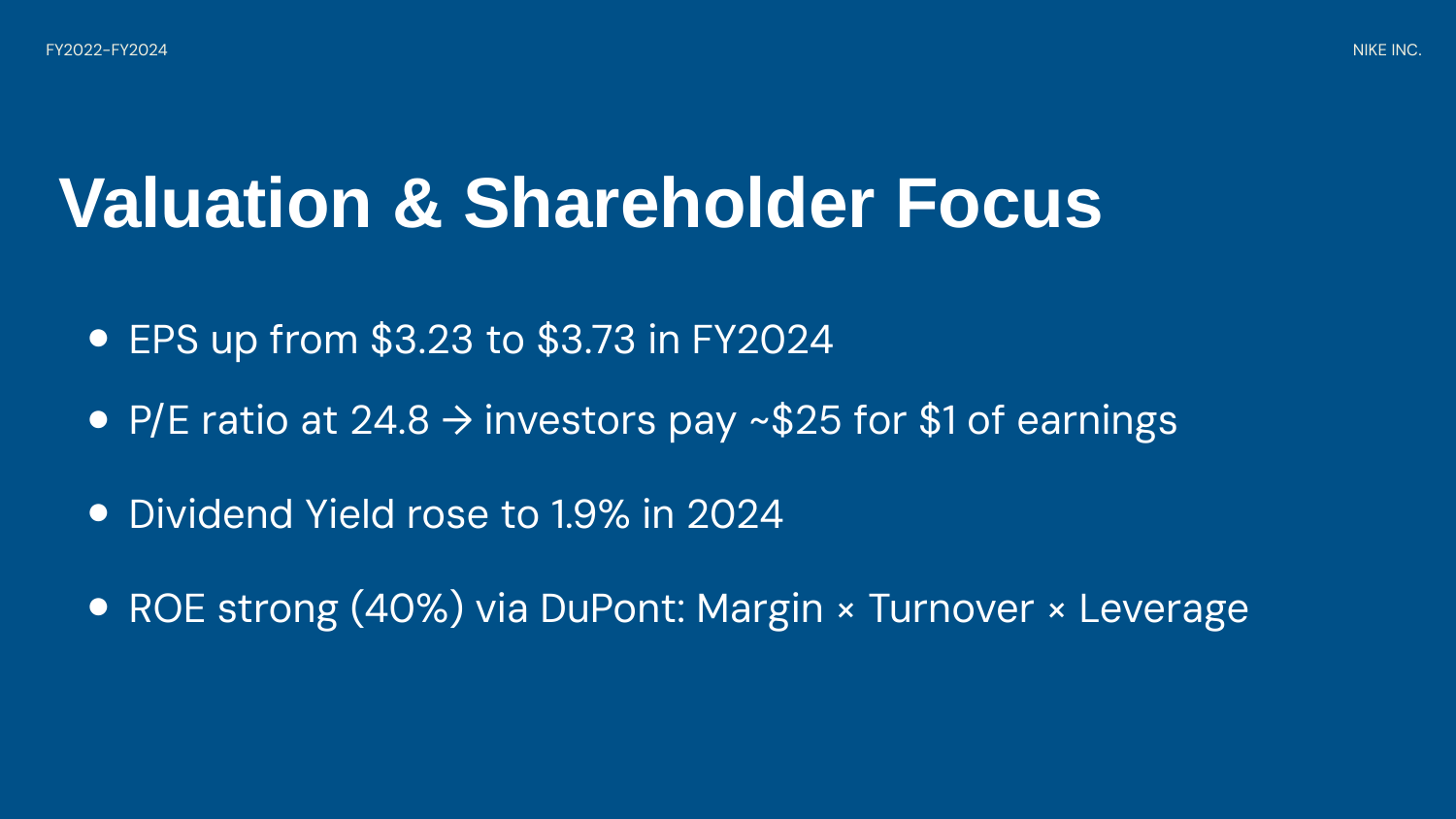

FY2022-FY2024
NIKE INC.
Valuation & Shareholder Focus
EPS up from $3.23 to $3.73 in FY2024

P/E ratio at 24.8 → investors pay ~$25 for $1 of earnings

Dividend Yield rose to 1.9% in 2024

ROE strong (40%) via DuPont: Margin × Turnover × Leverage